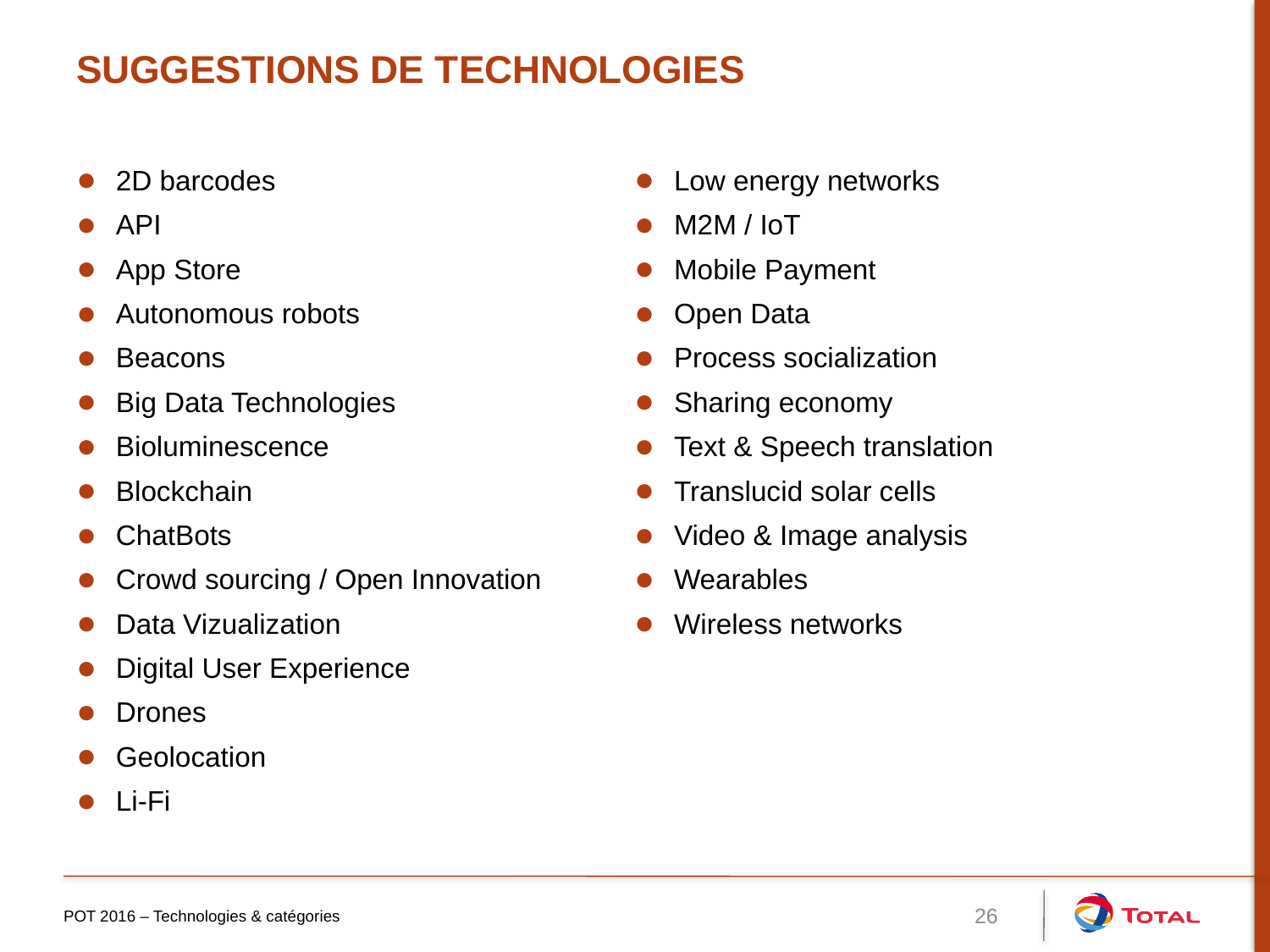

# Suggestions de TechnologieS
2D barcodes
API
App Store
Autonomous robots
Beacons
Big Data Technologies
Bioluminescence
Blockchain
ChatBots
Crowd sourcing / Open Innovation
Data Vizualization
Digital User Experience
Drones
Geolocation
Li-Fi
Low energy networks
M2M / IoT
Mobile Payment
Open Data
Process socialization
Sharing economy
Text & Speech translation
Translucid solar cells
Video & Image analysis
Wearables
Wireless networks

POT 2016 – Technologies & catégories
26